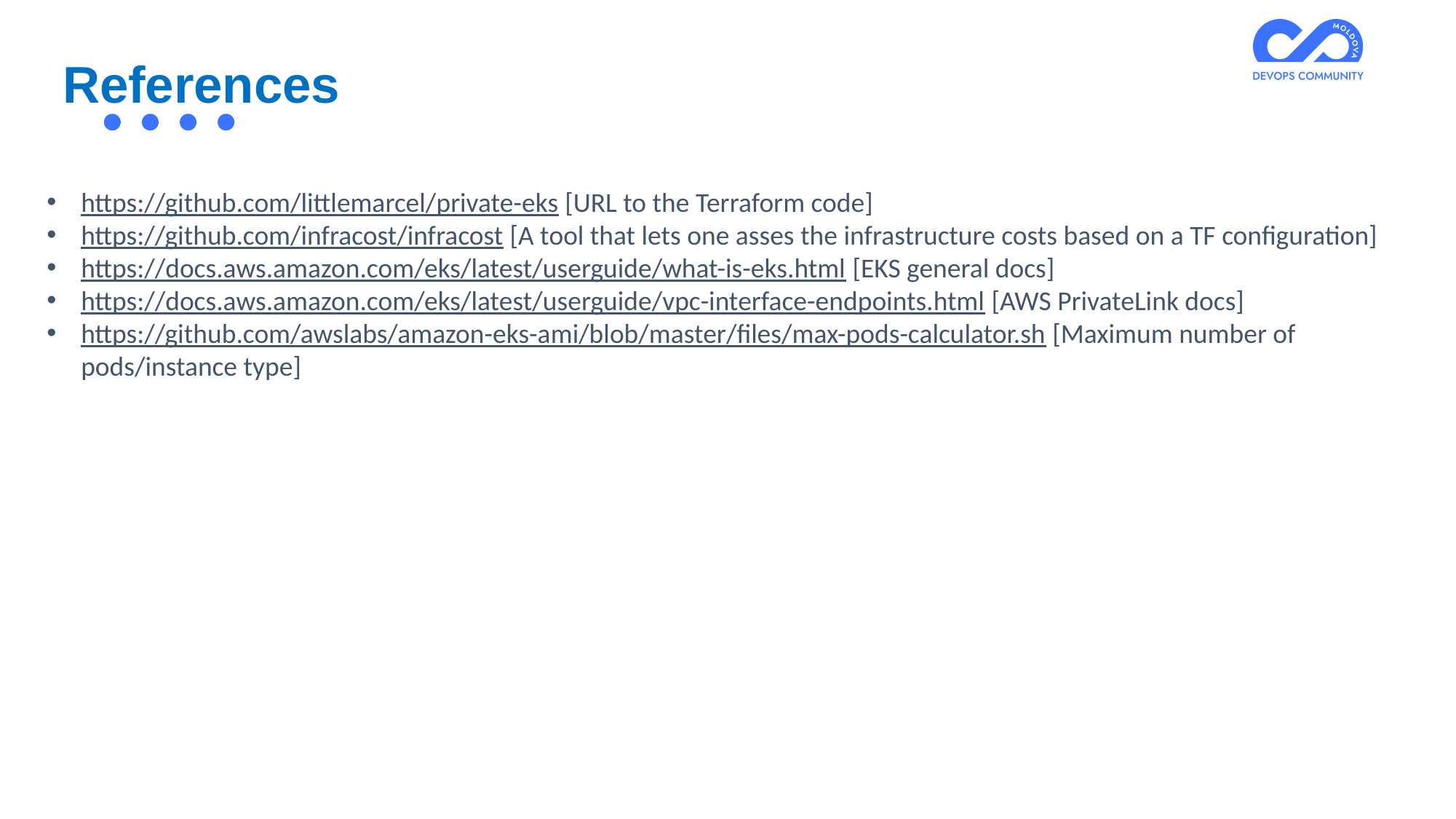

References

https://github.com/littlemarcel/private-eks [URL to the Terraform code]
https://github.com/infracost/infracost [A tool that lets one asses the infrastructure costs based on a TF configuration]
https://docs.aws.amazon.com/eks/latest/userguide/what-is-eks.html [EKS general docs]
https://docs.aws.amazon.com/eks/latest/userguide/vpc-interface-endpoints.html [AWS PrivateLink docs]
https://github.com/awslabs/amazon-eks-ami/blob/master/files/max-pods-calculator.sh [Maximum number of pods/instance type]